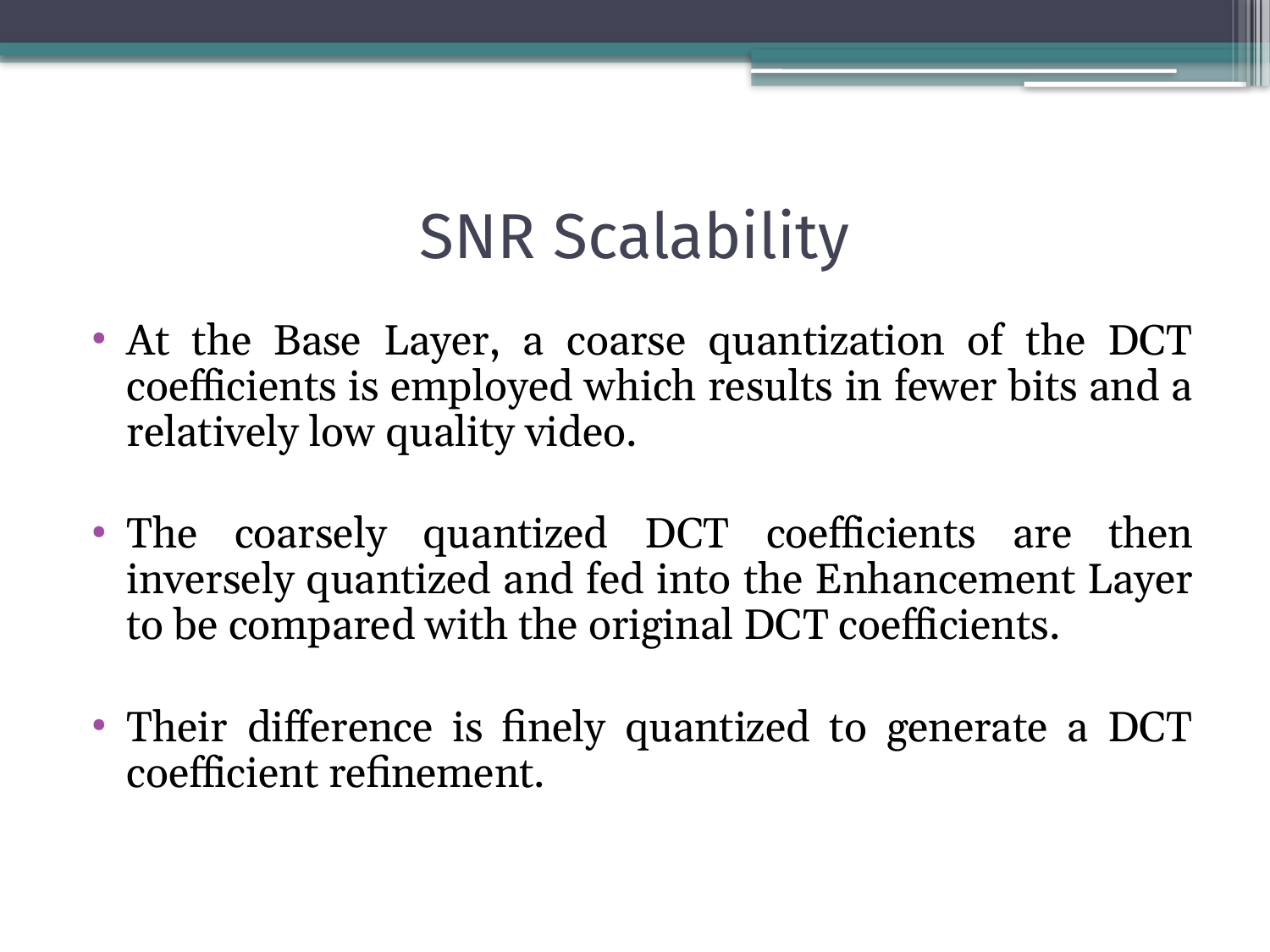

# SNR Scalability
At the Base Layer, a coarse quantization of the DCT coefficients is employed which results in fewer bits and a relatively low quality video.

The coarsely quantized DCT coefficients are then inversely quantized and fed into the Enhancement Layer to be compared with the original DCT coefficients.

Their difference is finely quantized to generate a DCT coefficient refinement.